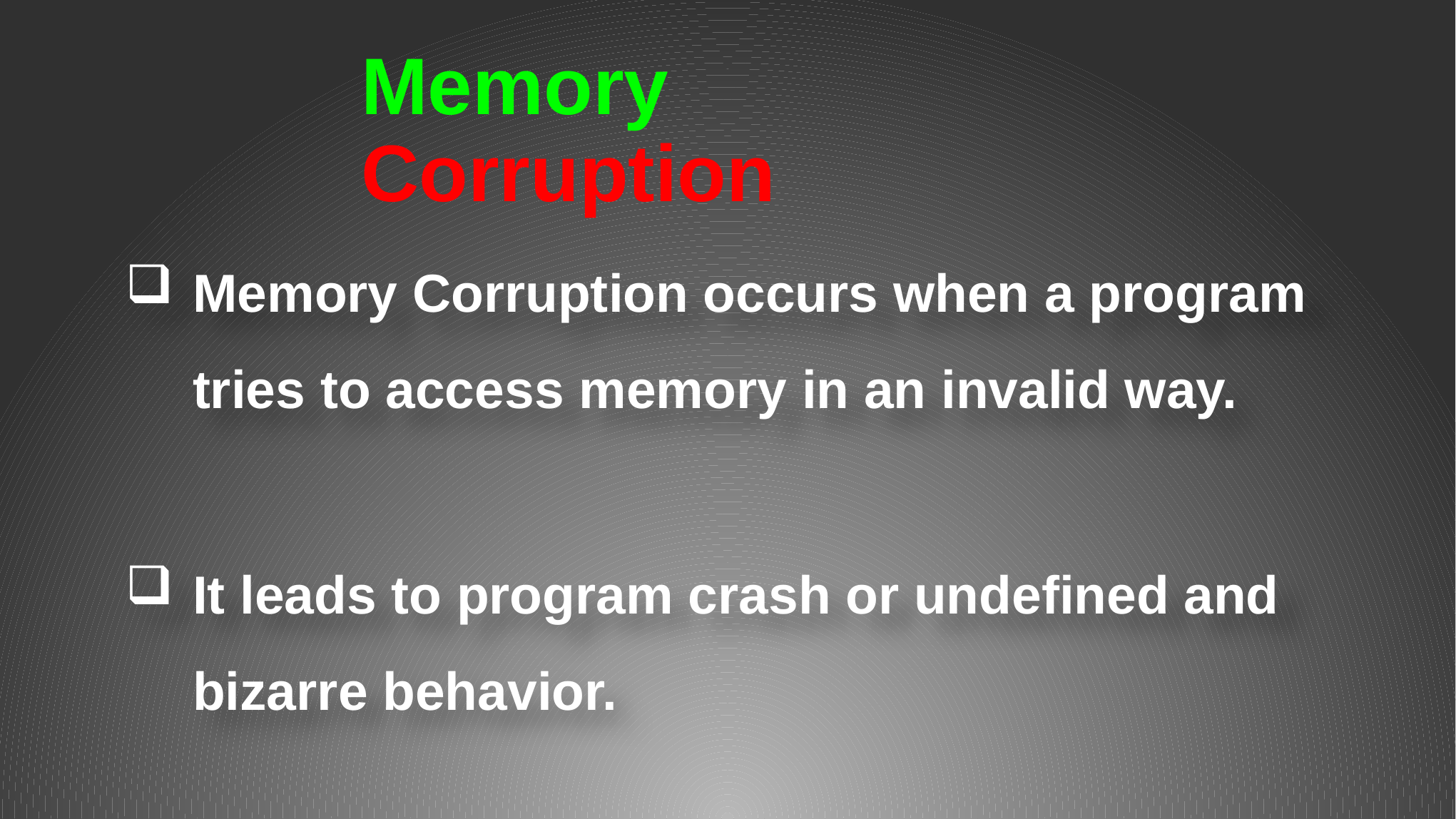

Memory Corruption
Memory Corruption occurs when a program tries to access memory in an invalid way.

It leads to program crash or undefined and bizarre behavior.